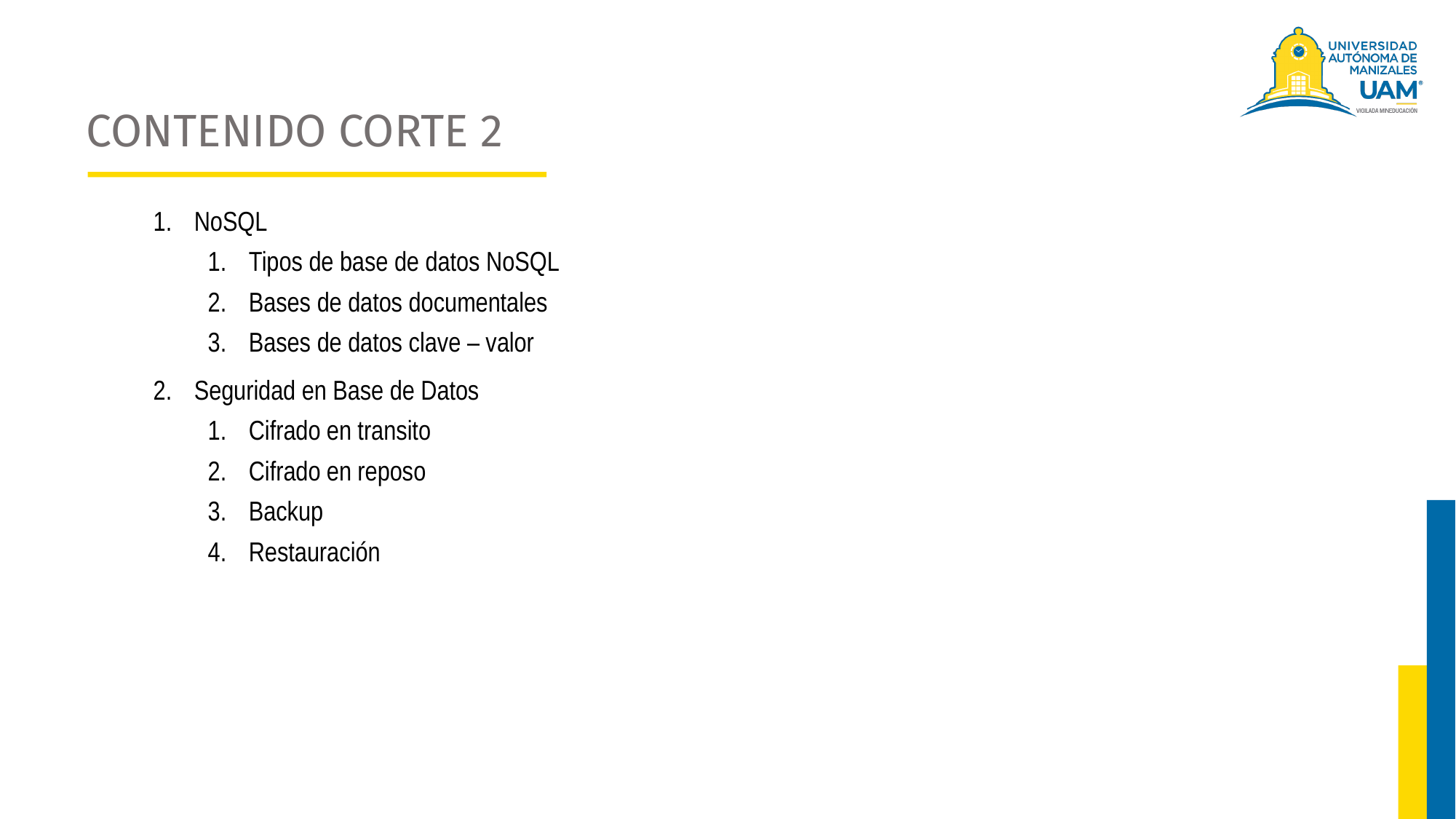

# CONTENIDO CORTE 2

NoSQL
Tipos de base de datos NoSQL
Bases de datos documentales
Bases de datos clave – valor
Seguridad en Base de Datos
Cifrado en transito
Cifrado en reposo
Backup
Restauración